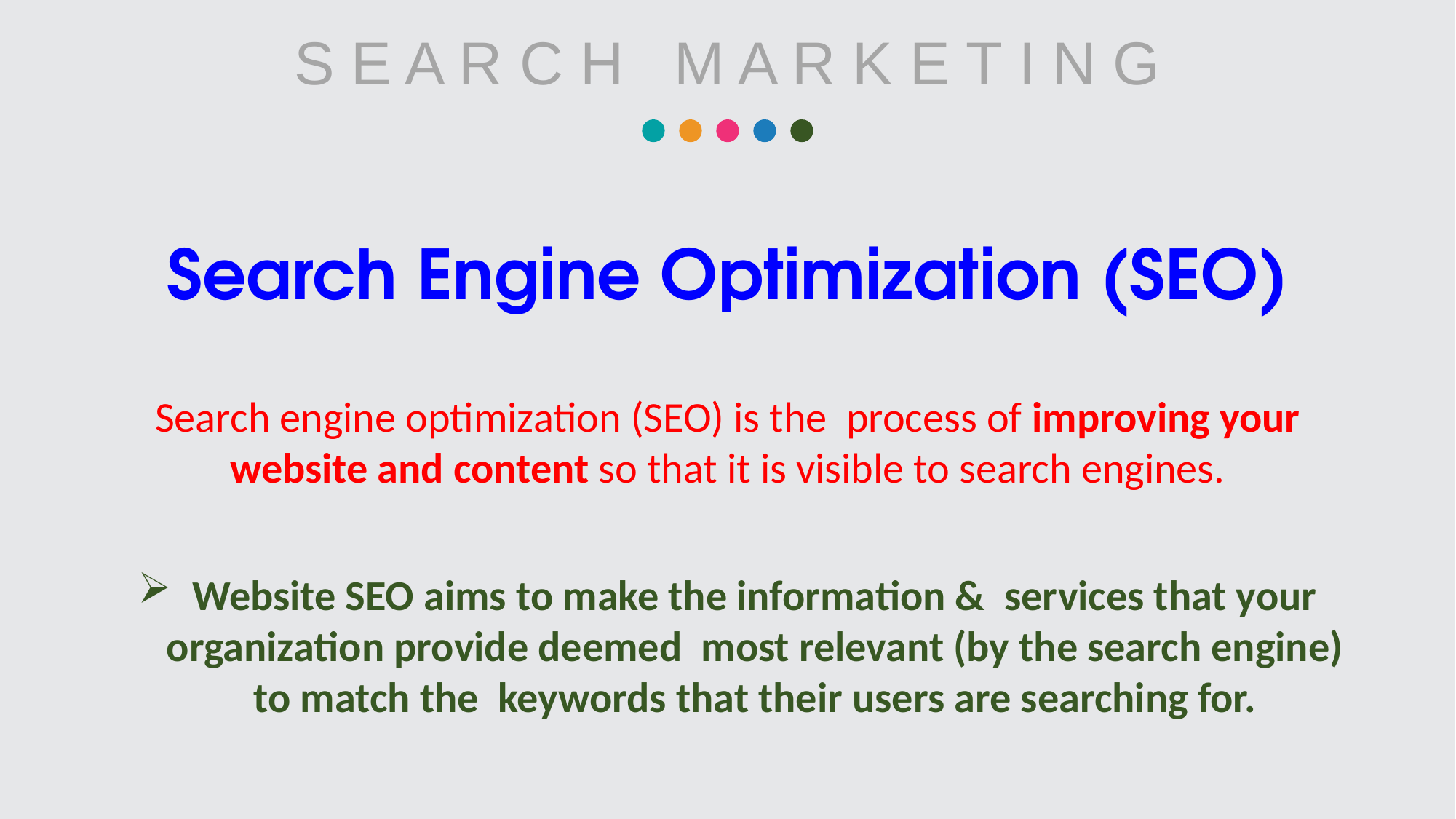

S E A R C H   M A R K E T I N G

# Search Engine Optimization (SEO)
Search engine optimization (SEO) is the  process of improving your website and content so that it is visible to search engines.
Website SEO aims to make the information &  services that your organization provide deemed  most relevant (by the search engine) to match the  keywords that their users are searching for.